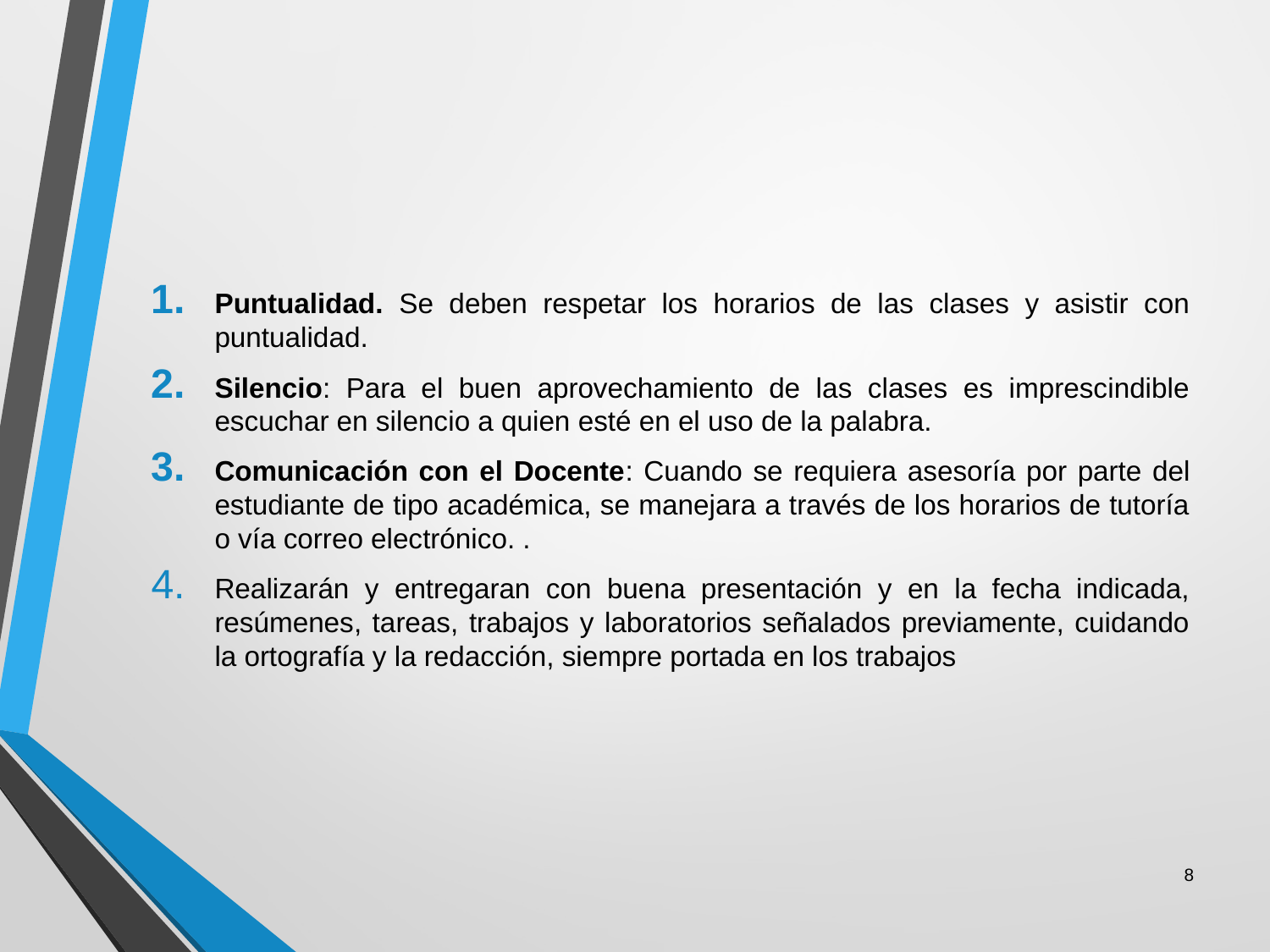

Puntualidad. Se deben respetar los horarios de las clases y asistir con puntualidad.
Silencio: Para el buen aprovechamiento de las clases es imprescindible escuchar en silencio a quien esté en el uso de la palabra.
Comunicación con el Docente: Cuando se requiera asesoría por parte del estudiante de tipo académica, se manejara a través de los horarios de tutoría o vía correo electrónico. .
Realizarán y entregaran con buena presentación y en la fecha indicada, resúmenes, tareas, trabajos y laboratorios señalados previamente, cuidando la ortografía y la redacción, siempre portada en los trabajos

8